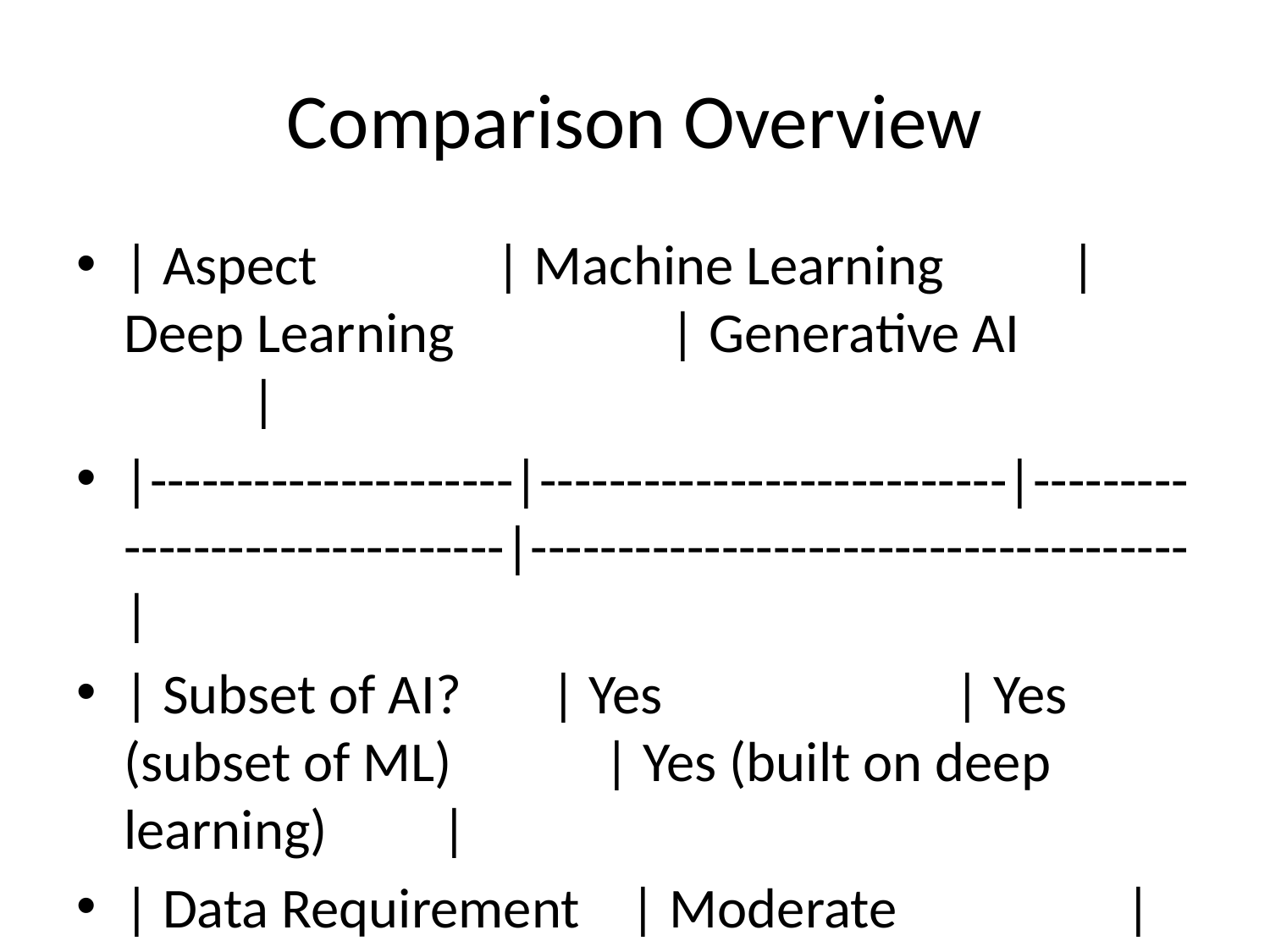

# Comparison Overview
| Aspect              | Machine Learning          | Deep Learning                 | Generative AI                        |
|---------------------|---------------------------|-------------------------------|--------------------------------------|
| Subset of AI?       | Yes                       | Yes (subset of ML)            | Yes (built on deep learning)         |
| Data Requirement    | Moderate                  | High                          | Very High                            |
| Model Complexity    | Simple to Medium          | High                          | Very High                            |
| Examples            | SVM, k-NN, Random Forest  | CNN, RNN, Transformers        | GPT, Stable Diffusion, DALL·E       |